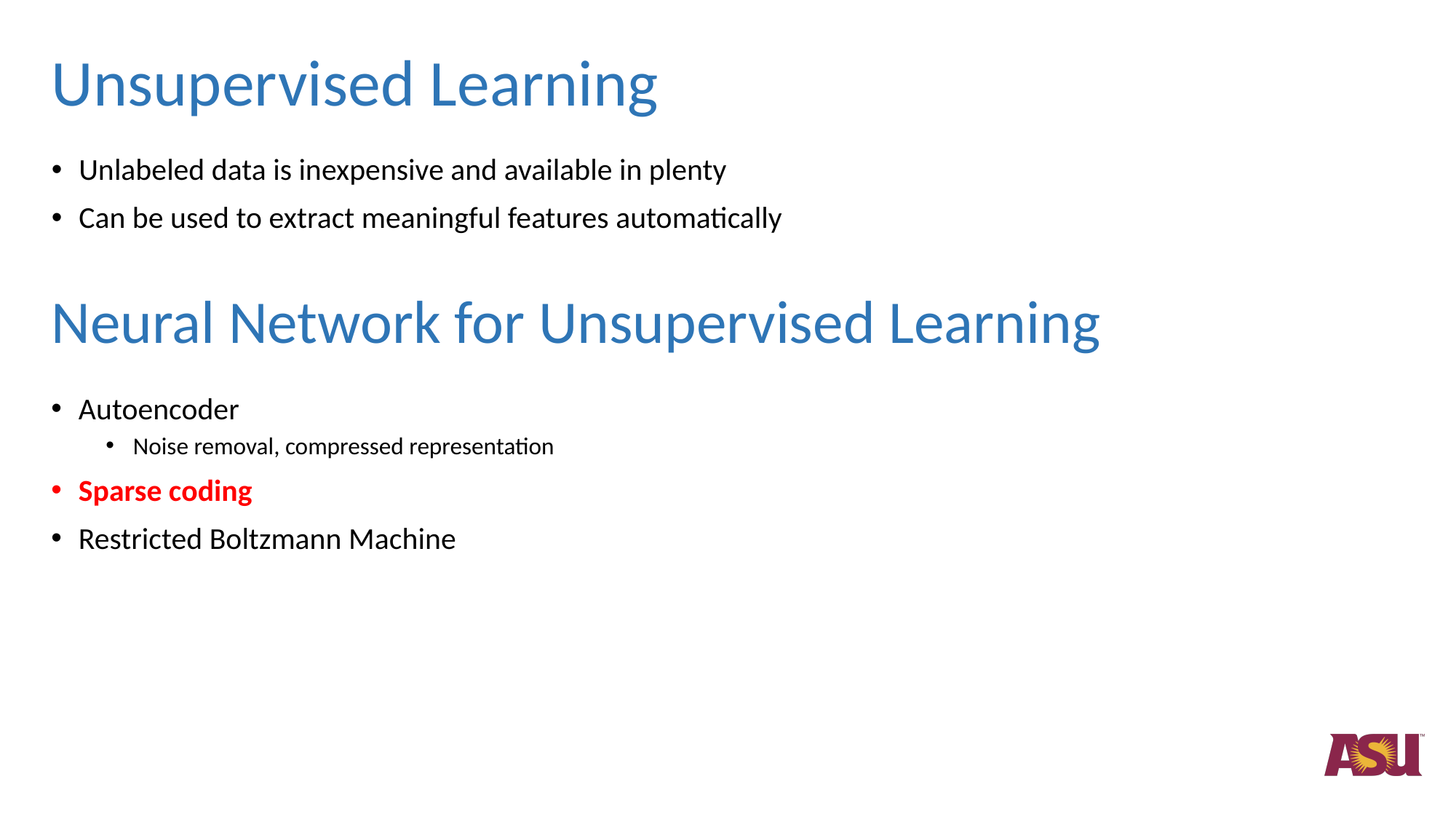

# Unsupervised Learning
Unlabeled data is inexpensive and available in plenty
Can be used to extract meaningful features automatically
Neural Network for Unsupervised Learning
Autoencoder
Noise removal, compressed representation
Sparse coding
Restricted Boltzmann Machine